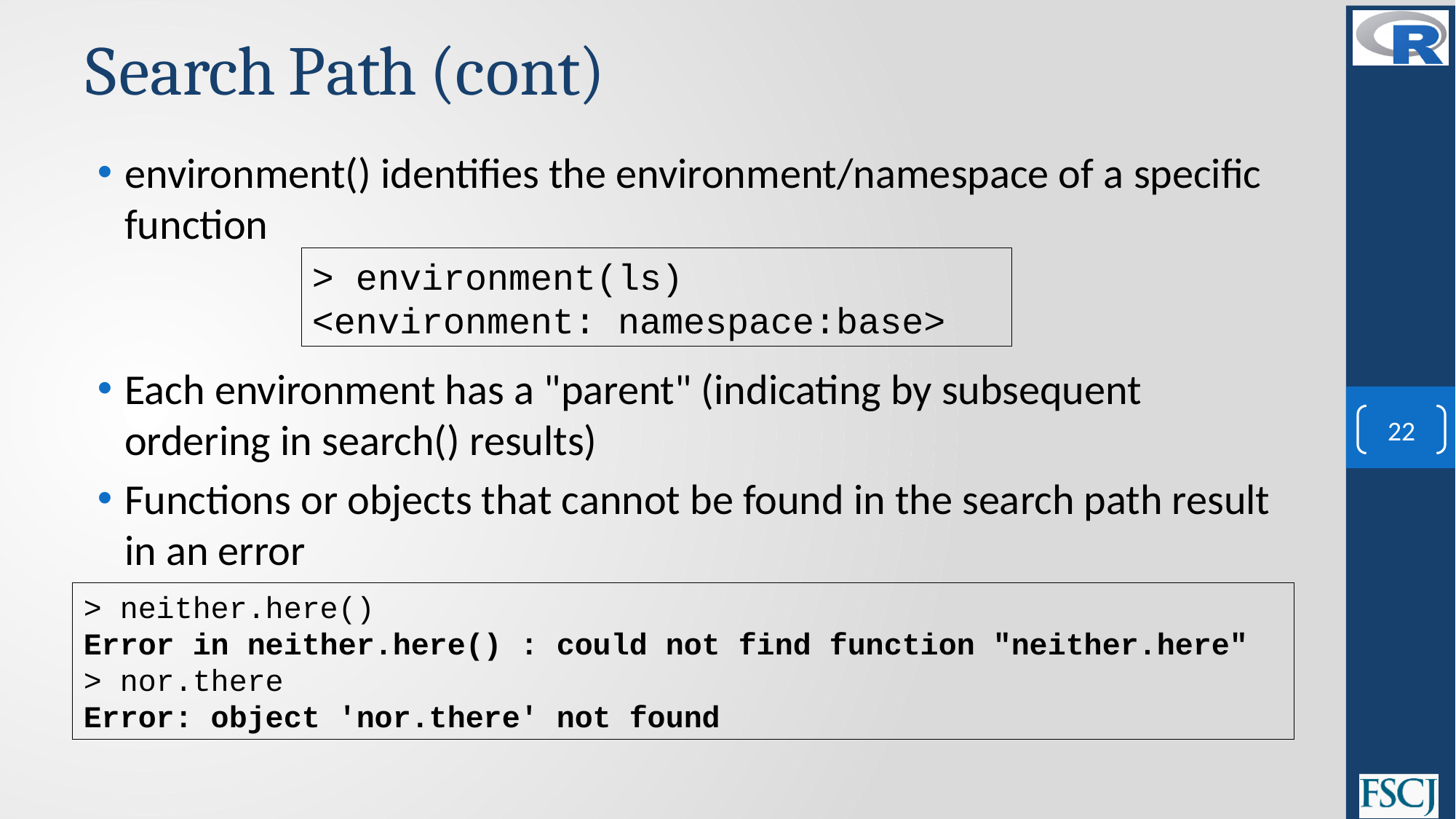

# Search Path (cont)
environment() identifies the environment/namespace of a specific function

> environment(ls)
<environment: namespace:base>
Each environment has a "parent" (indicating by subsequent ordering in search() results)
Functions or objects that cannot be found in the search path result in an error
22
> neither.here()
Error in neither.here() : could not find function "neither.here"
> nor.there
Error: object 'nor.there' not found